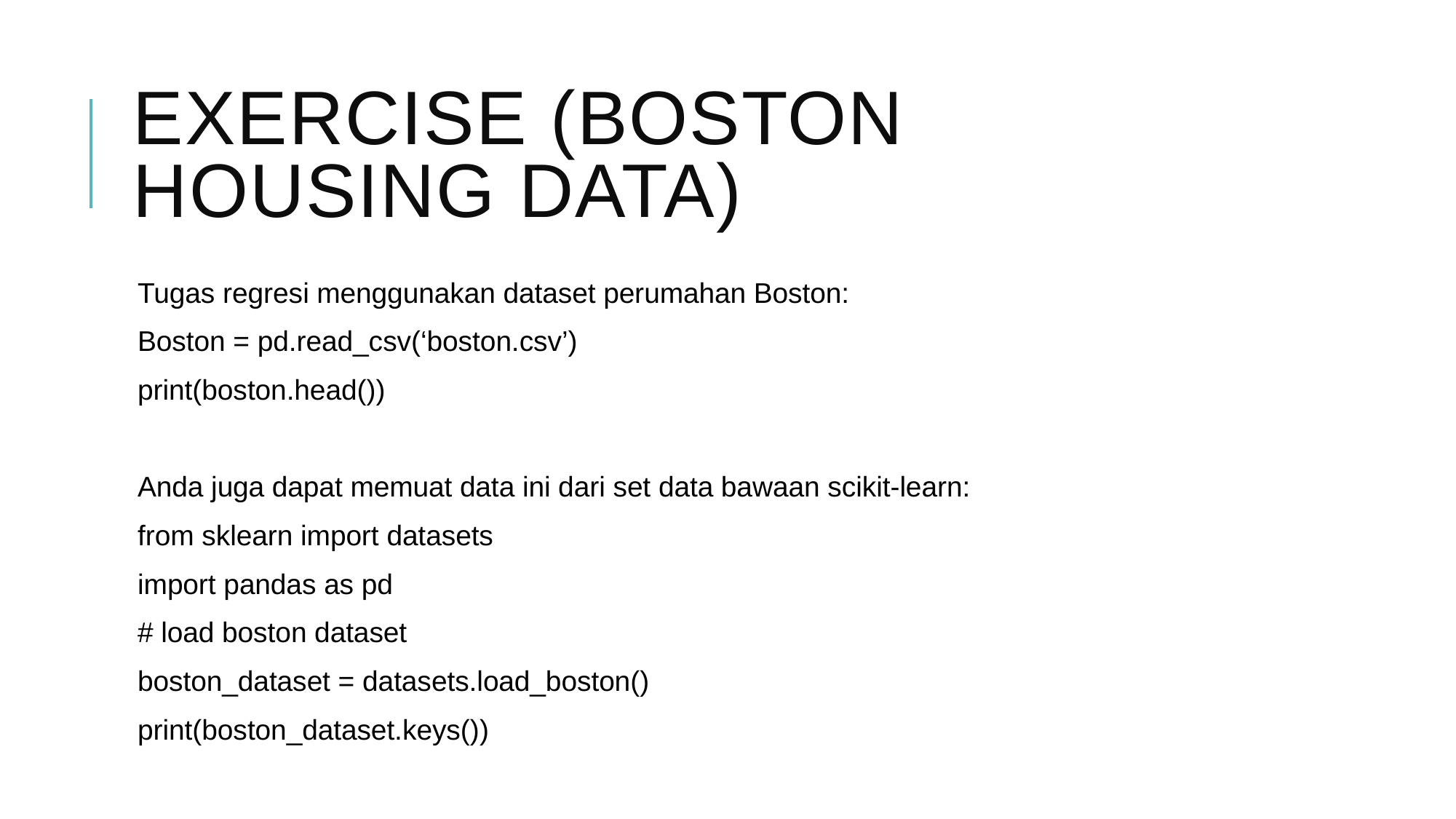

# Exercise (Boston housing data)
Tugas regresi menggunakan dataset perumahan Boston:
Boston = pd.read_csv(‘boston.csv’)
print(boston.head())

Anda juga dapat memuat data ini dari set data bawaan scikit-learn:
from sklearn import datasets
import pandas as pd
# load boston dataset
boston_dataset = datasets.load_boston()
print(boston_dataset.keys())